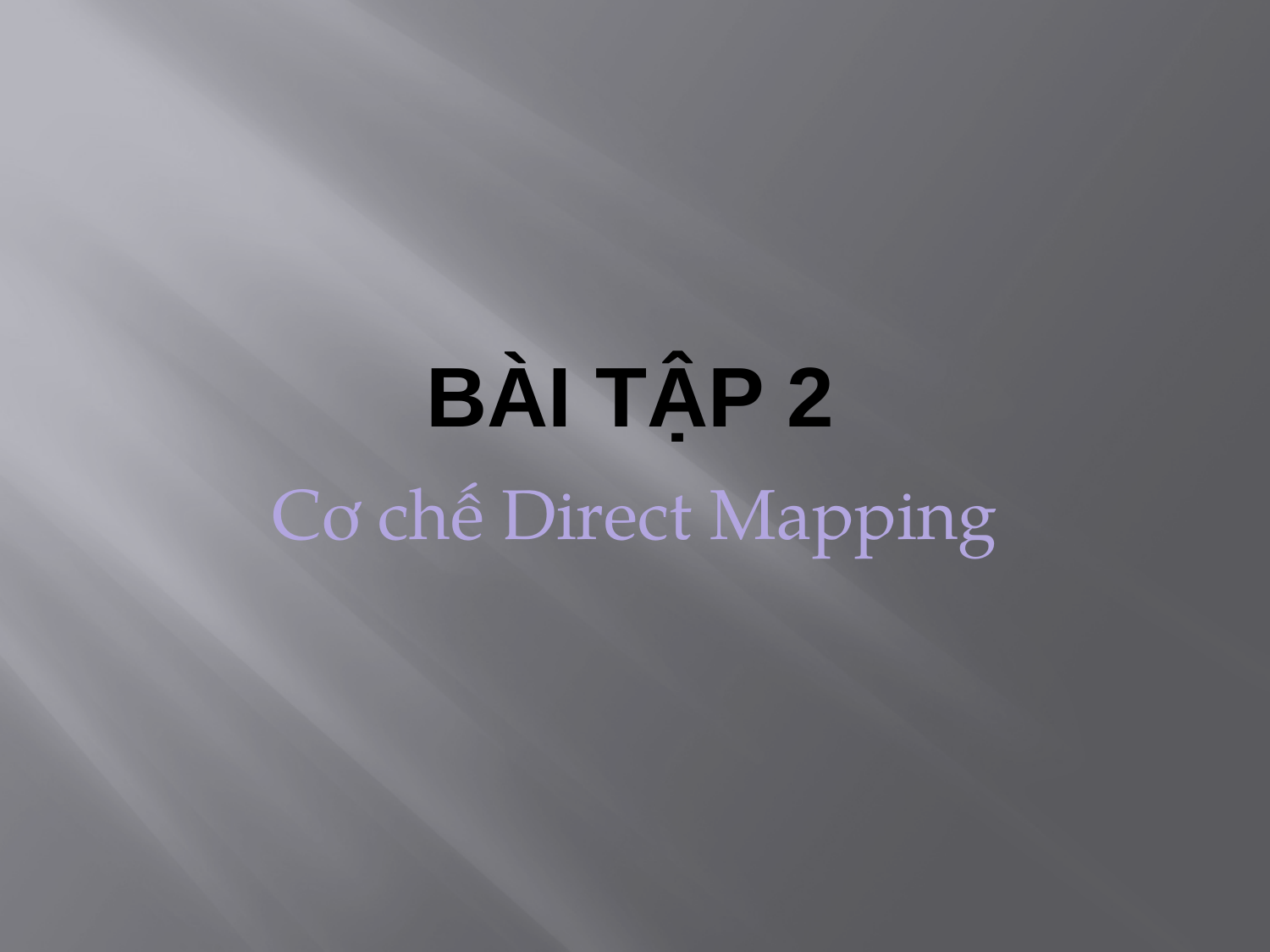

# Bài tập 2
Cơ chế Direct Mapping